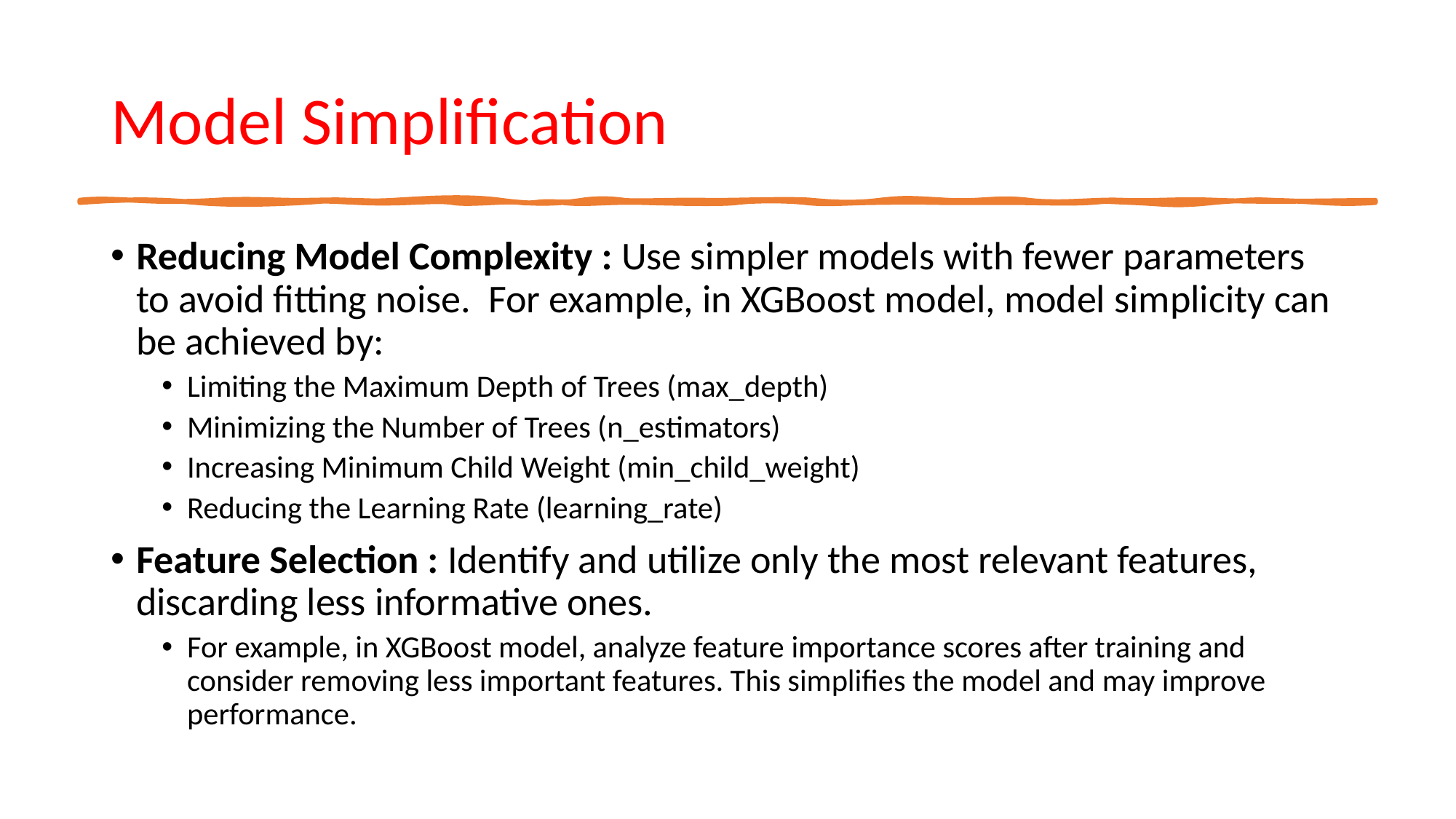

# Model Simplification

Reducing Model Complexity : Use simpler models with fewer parameters to avoid fitting noise.  For example, in XGBoost model, model simplicity can be achieved by:
Limiting the Maximum Depth of Trees (max_depth)
Minimizing the Number of Trees (n_estimators)
Increasing Minimum Child Weight (min_child_weight)
Reducing the Learning Rate (learning_rate)
Feature Selection : Identify and utilize only the most relevant features, discarding less informative ones.
For example, in XGBoost model, analyze feature importance scores after training and consider removing less important features. This simplifies the model and may improve performance.